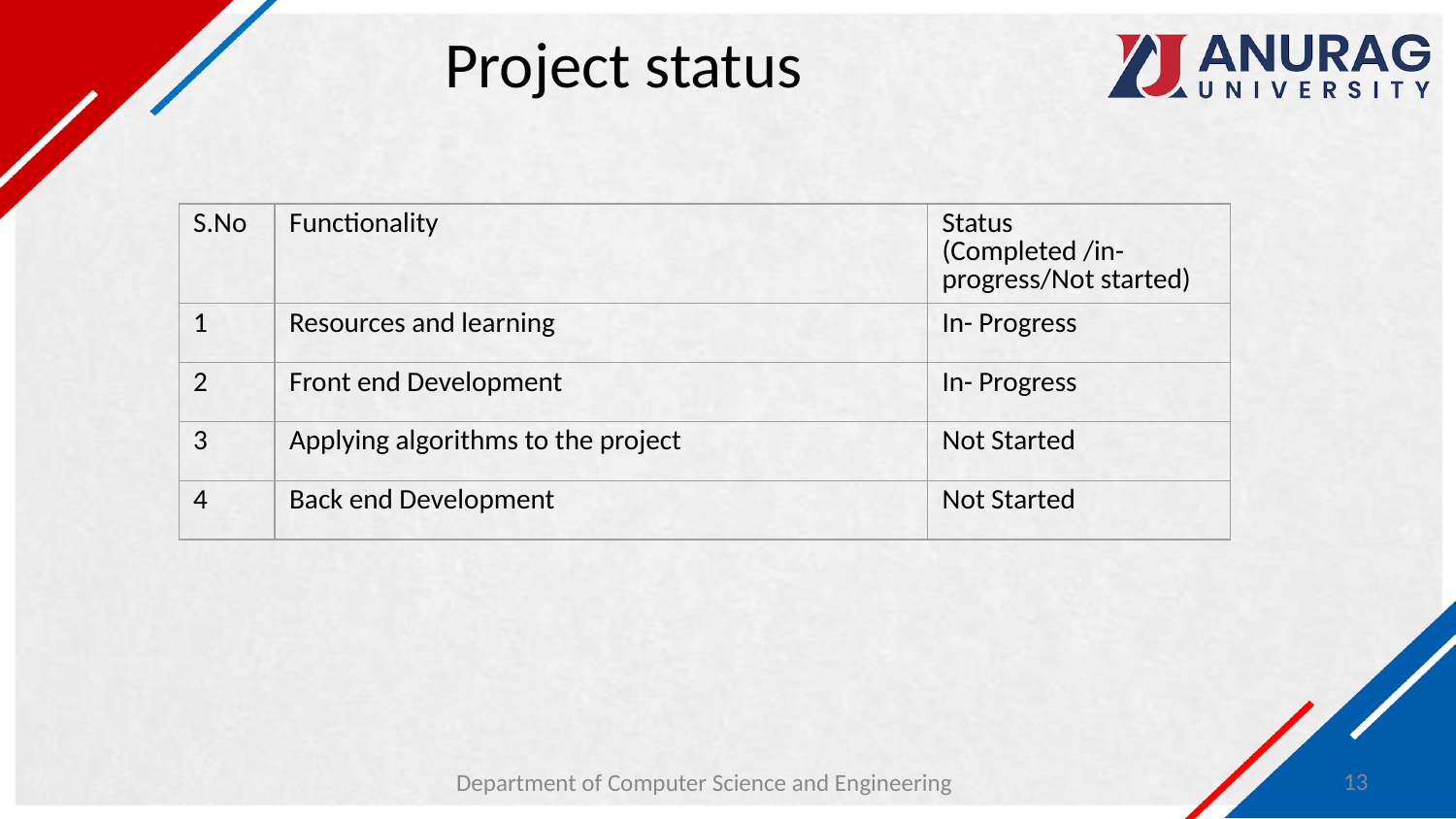

# Project status
| S.No | Functionality | Status (Completed /in-progress/Not started) |
| --- | --- | --- |
| 1 | Resources and learning | In- Progress |
| 2 | Front end Development | In- Progress |
| 3 | Applying algorithms to the project | Not Started |
| 4 | Back end Development | Not Started |

13
Department of Computer Science and Engineering